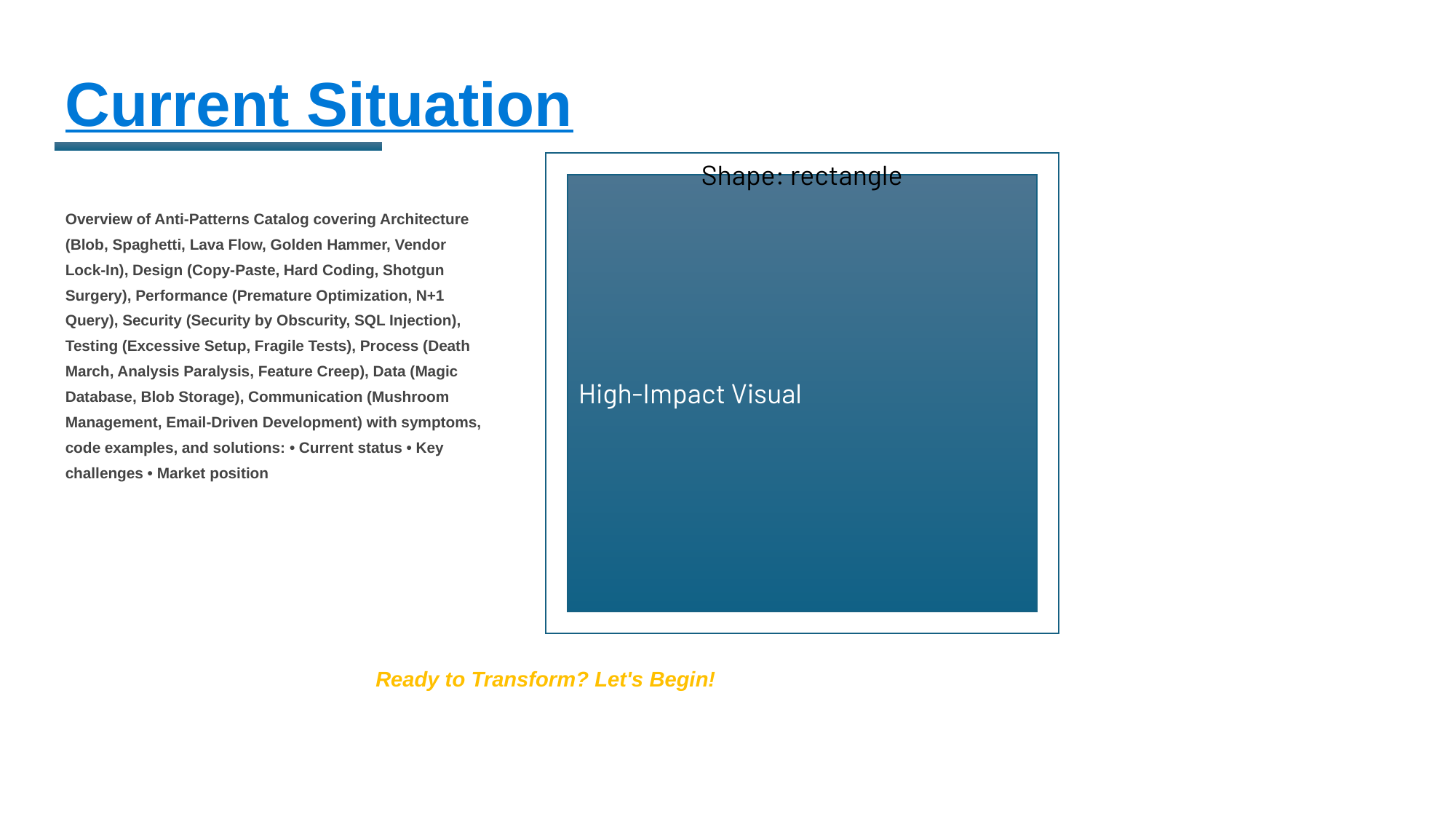

Current Situation

Shape: rectangle
High-Impact Visual
Overview of Anti-Patterns Catalog covering Architecture
(Blob, Spaghetti, Lava Flow, Golden Hammer, Vendor
Lock-In), Design (Copy-Paste, Hard Coding, Shotgun
Surgery), Performance (Premature Optimization, N+1
Query), Security (Security by Obscurity, SQL Injection),
Testing (Excessive Setup, Fragile Tests), Process (Death
March, Analysis Paralysis, Feature Creep), Data (Magic
Database, Blob Storage), Communication (Mushroom
Management, Email-Driven Development) with symptoms,
code examples, and solutions: • Current status • Key
challenges • Market position
#
Ready to Transform? Let's Begin!